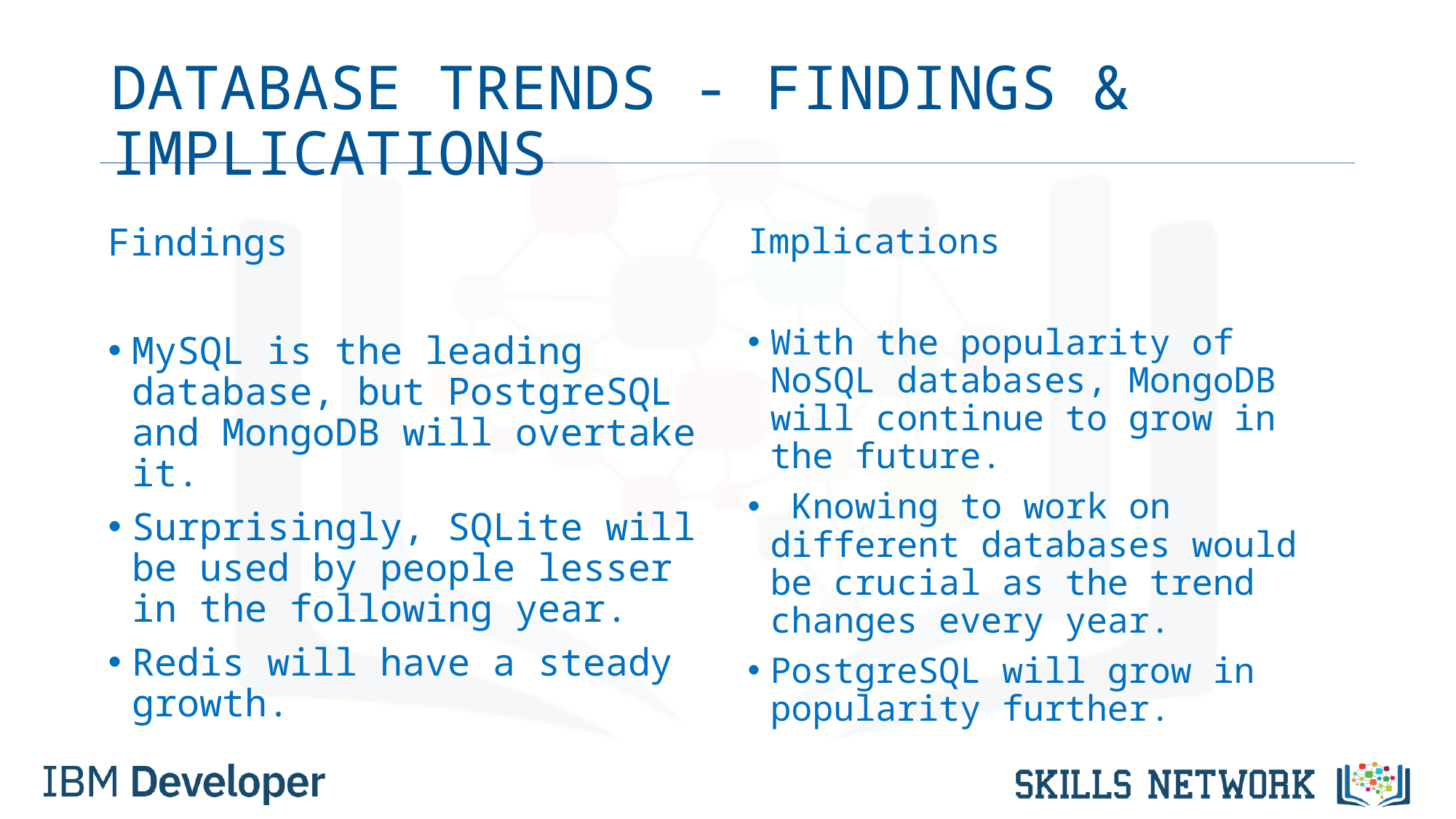

# DATABASE TRENDS - FINDINGS & IMPLICATIONS
Findings

MySQL is the leading database, but PostgreSQL and MongoDB will overtake it.
Surprisingly, SQLite will be used by people lesser in the following year.
Redis will have a steady growth.
Implications

With the popularity of NoSQL databases, MongoDB will continue to grow in the future.
 Knowing to work on different databases would be crucial as the trend changes every year.
PostgreSQL will grow in popularity further.